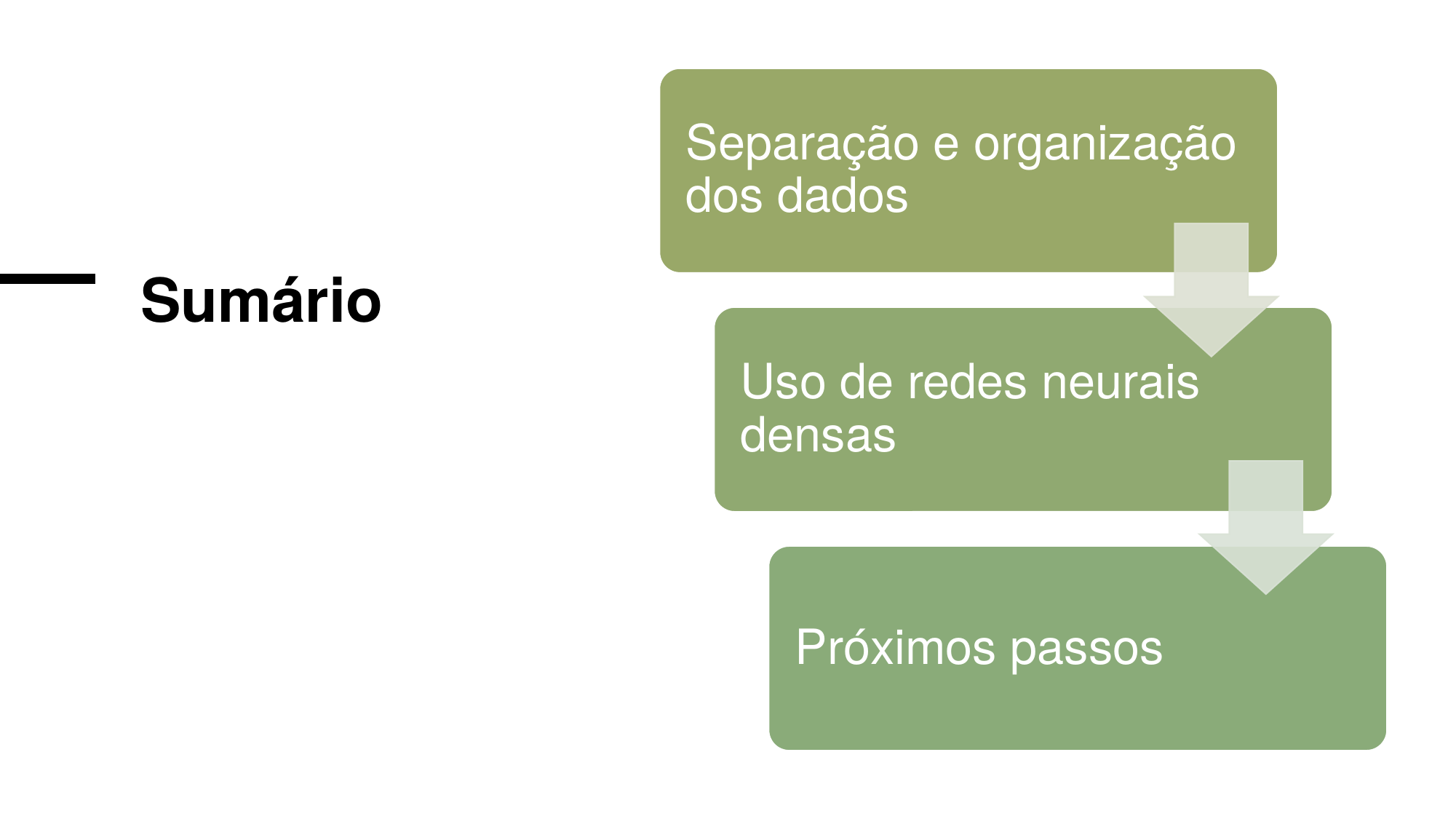

Separação e organização dos dados
Uso de redes neurais densas
Próximos passos

# Sumário